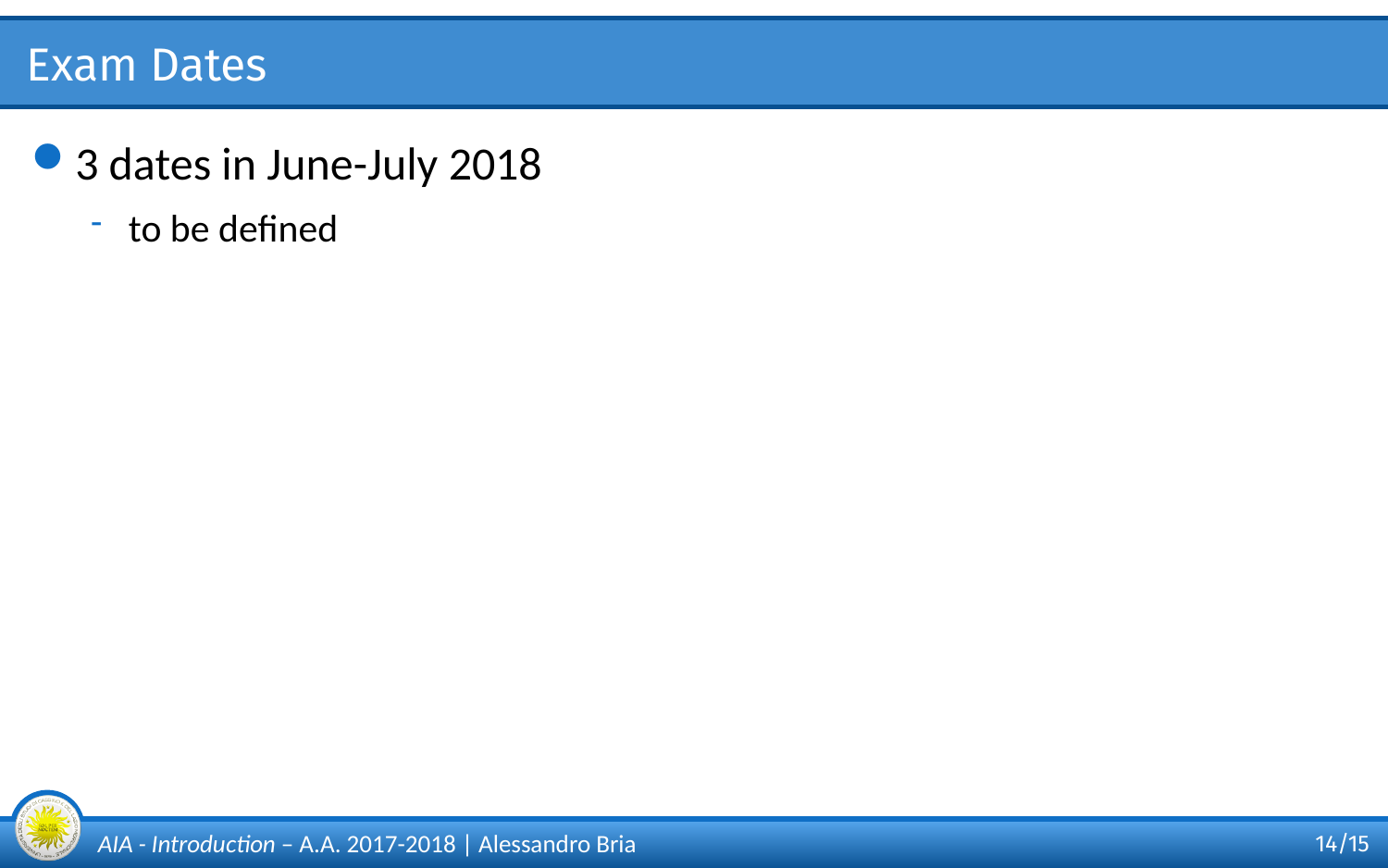

# Exam Dates
3 dates in June-July 2018
to be defined